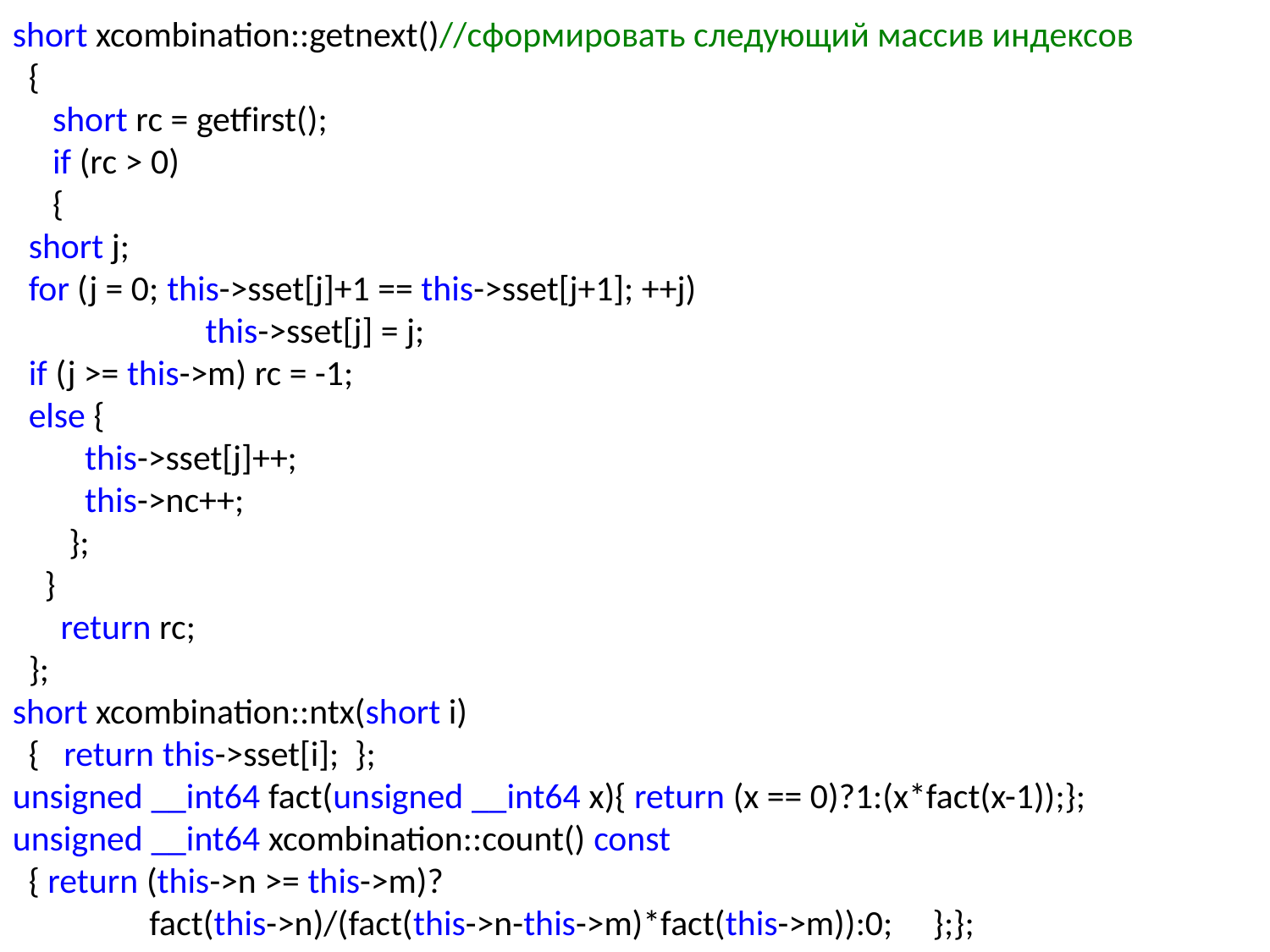

short xcombination::getnext()//сформировать следующий массив индексов
  {
     short rc = getfirst();
     if (rc > 0)
     {
  short j;
  for (j = 0; this->sset[j]+1 == this->sset[j+1]; ++j)
                        this->sset[j] = j;
  if (j >= this->m) rc = -1;
  else {
         this->sset[j]++;
         this->nc++;
       };
    }
      return rc;
  };
short xcombination::ntx(short i)
  {   return this->sset[i];  };
unsigned __int64 fact(unsigned __int64 x){ return (x == 0)?1:(x*fact(x-1));};
unsigned __int64 xcombination::count() const
  { return (this->n >= this->m)?
                 fact(this->n)/(fact(this->n-this->m)*fact(this->m)):0;     };};